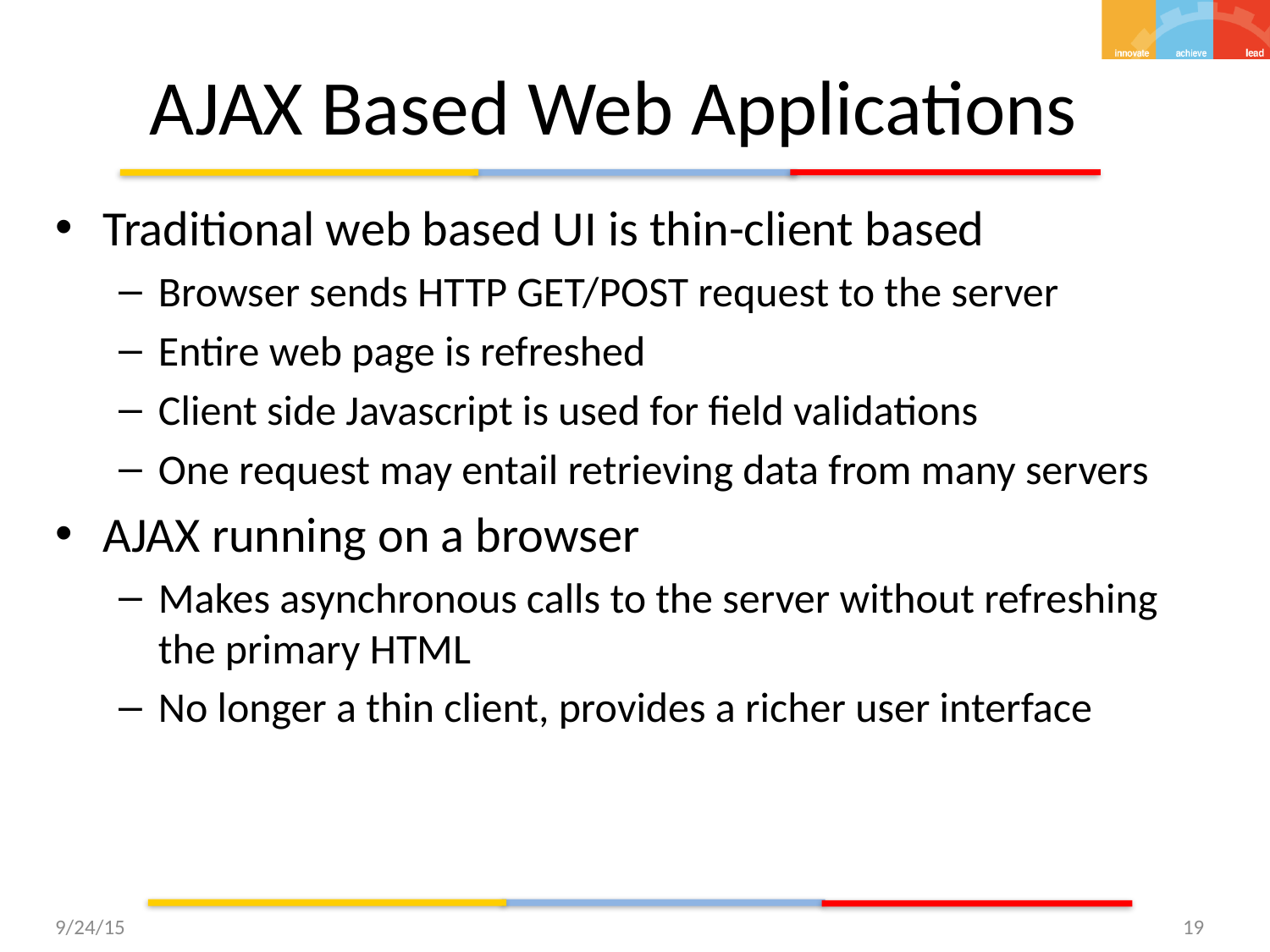

# AJAX Based Web Applications
Traditional web based UI is thin-client based
Browser sends HTTP GET/POST request to the server
Entire web page is refreshed
Client side Javascript is used for field validations
One request may entail retrieving data from many servers
AJAX running on a browser
Makes asynchronous calls to the server without refreshing the primary HTML
No longer a thin client, provides a richer user interface
9/24/15

19